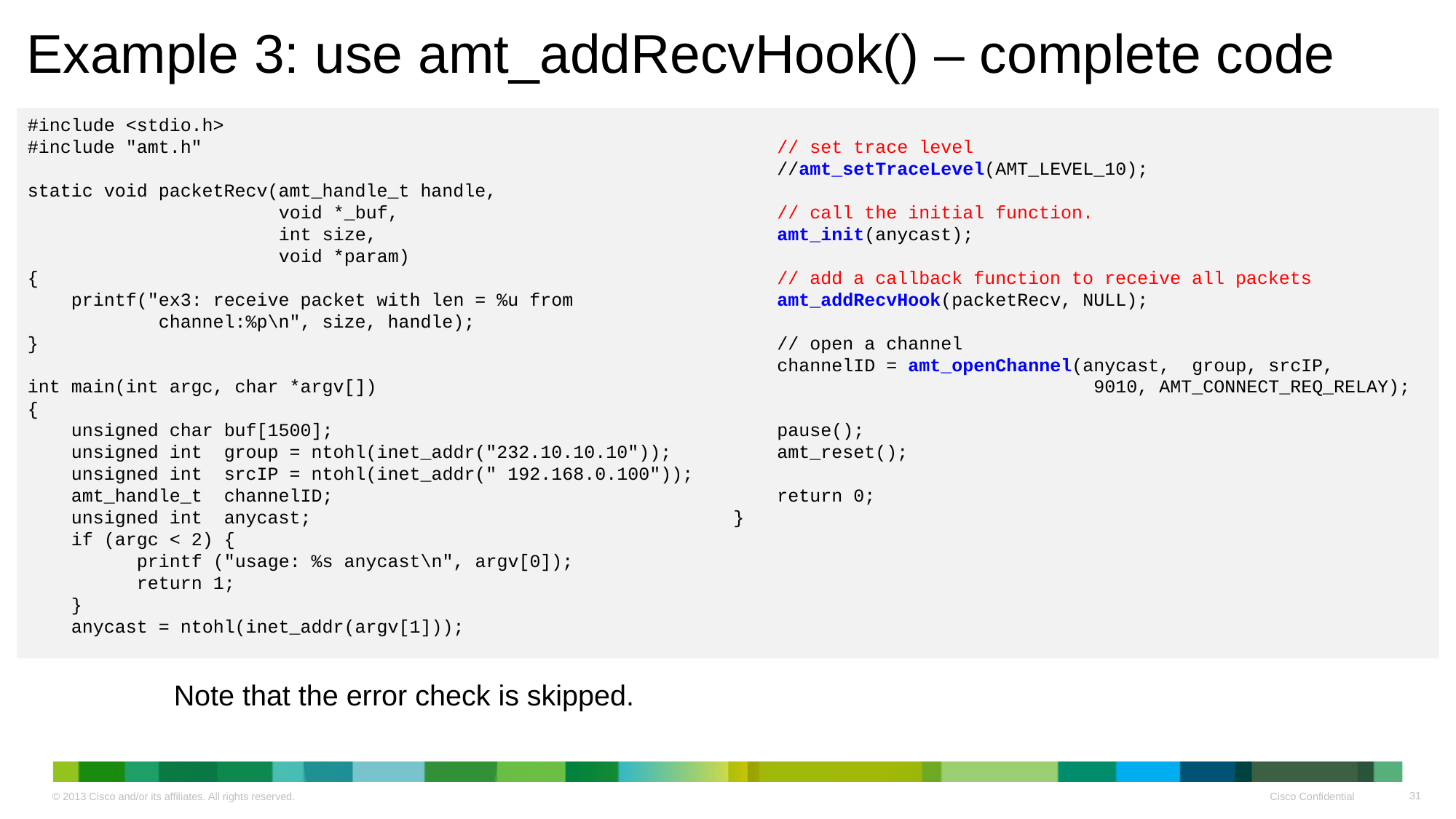

# Example 3: use amt_addRecvHook() – complete code
#include <stdio.h>
#include "amt.h"

static void packetRecv(amt_handle_t handle,
 		   void *_buf,
                       int size,
		   void *param)
{
    printf("ex3: receive packet with len = %u from
            channel:%p\n", size, handle);
}

int main(int argc, char *argv[])
{
    unsigned char buf[1500];
    unsigned int  group = ntohl(inet_addr("232.10.10.10"));
    unsigned int  srcIP = ntohl(inet_addr(" 192.168.0.100"));
    amt_handle_t  channelID;
    unsigned int  anycast;
    if (argc < 2) {
	printf ("usage: %s anycast\n", argv[0]);
	return 1;
    }
    anycast = ntohl(inet_addr(argv[1]));

    // set trace level
    //amt_setTraceLevel(AMT_LEVEL_10);

    // call the initial function.
    amt_init(anycast);

    // add a callback function to receive all packets
    amt_addRecvHook(packetRecv, NULL);

    // open a channel
    channelID = amt_openChannel(anycast,  group, srcIP,
			   9010, AMT_CONNECT_REQ_RELAY);

    pause();
    amt_reset();

    return 0;
}

Note that the error check is skipped.